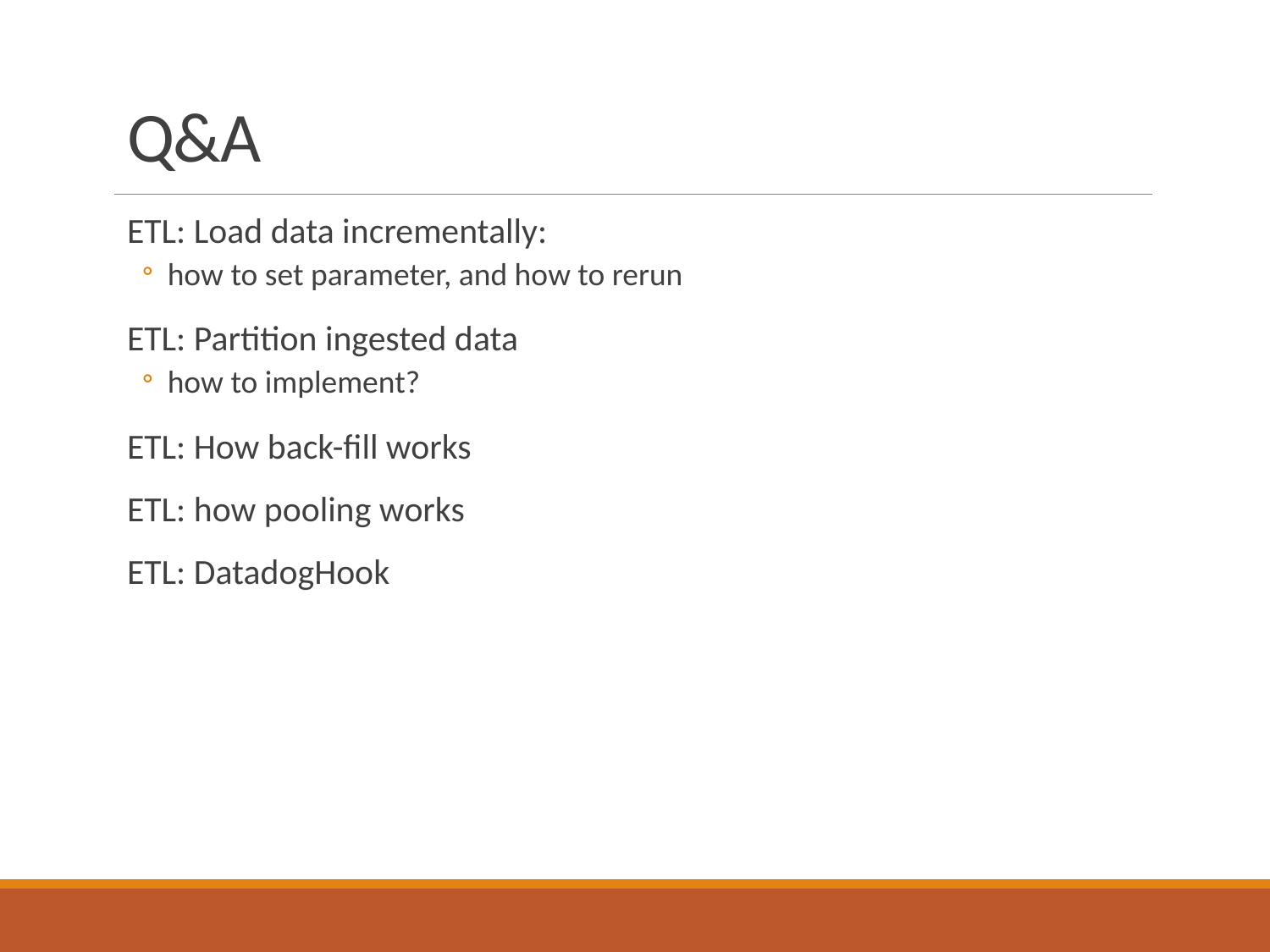

# Q&A
ETL: Load data incrementally:
how to set parameter, and how to rerun
ETL: Partition ingested data
how to implement?
ETL: How back-fill works
ETL: how pooling works
ETL: DatadogHook